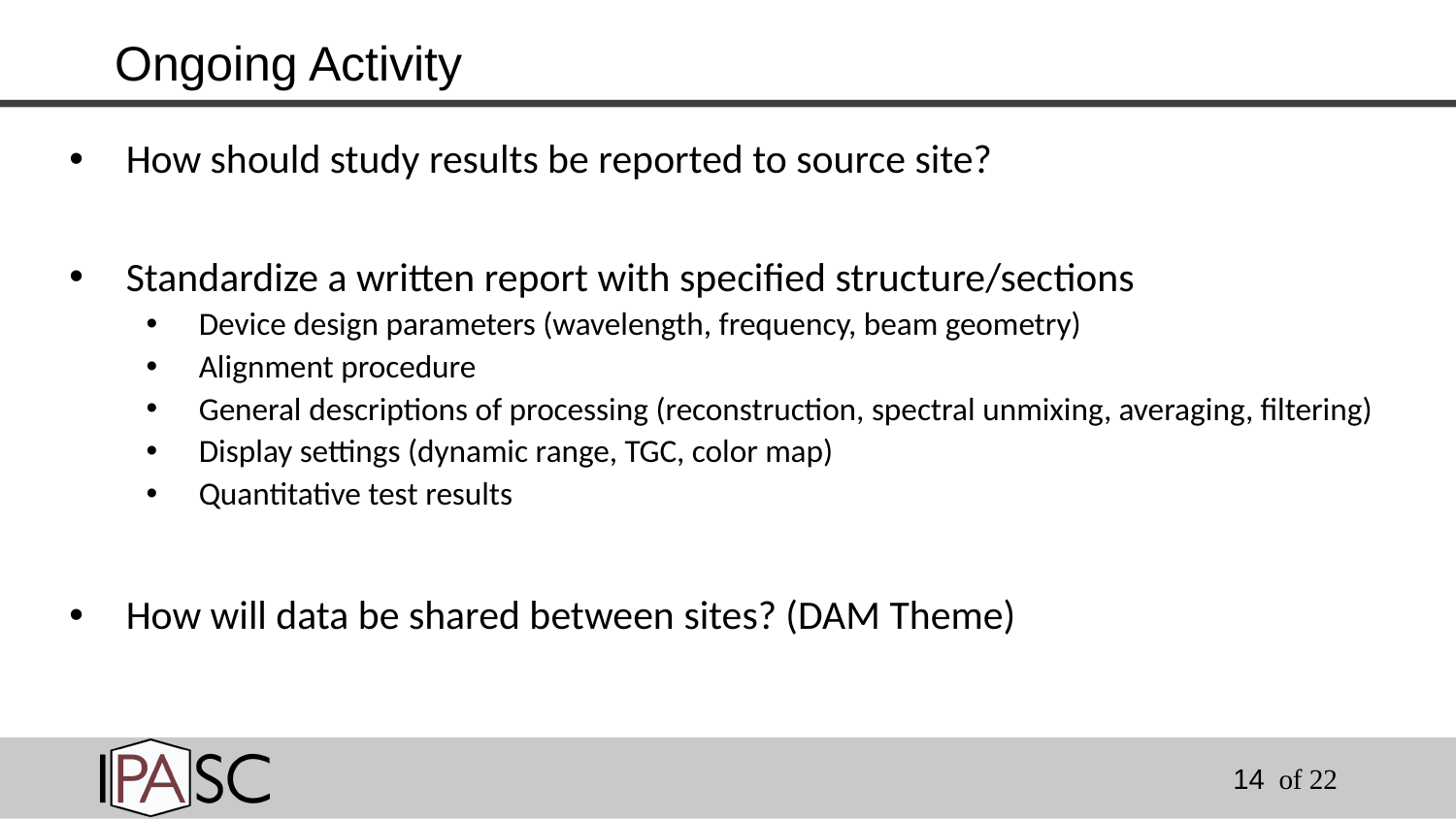

# Ongoing Activity
How should study results be reported to source site?

Standardize a written report with specified structure/sections
Device design parameters (wavelength, frequency, beam geometry)
Alignment procedure
General descriptions of processing (reconstruction, spectral unmixing, averaging, filtering)
Display settings (dynamic range, TGC, color map)
Quantitative test results

How will data be shared between sites? (DAM Theme)

14
of 22